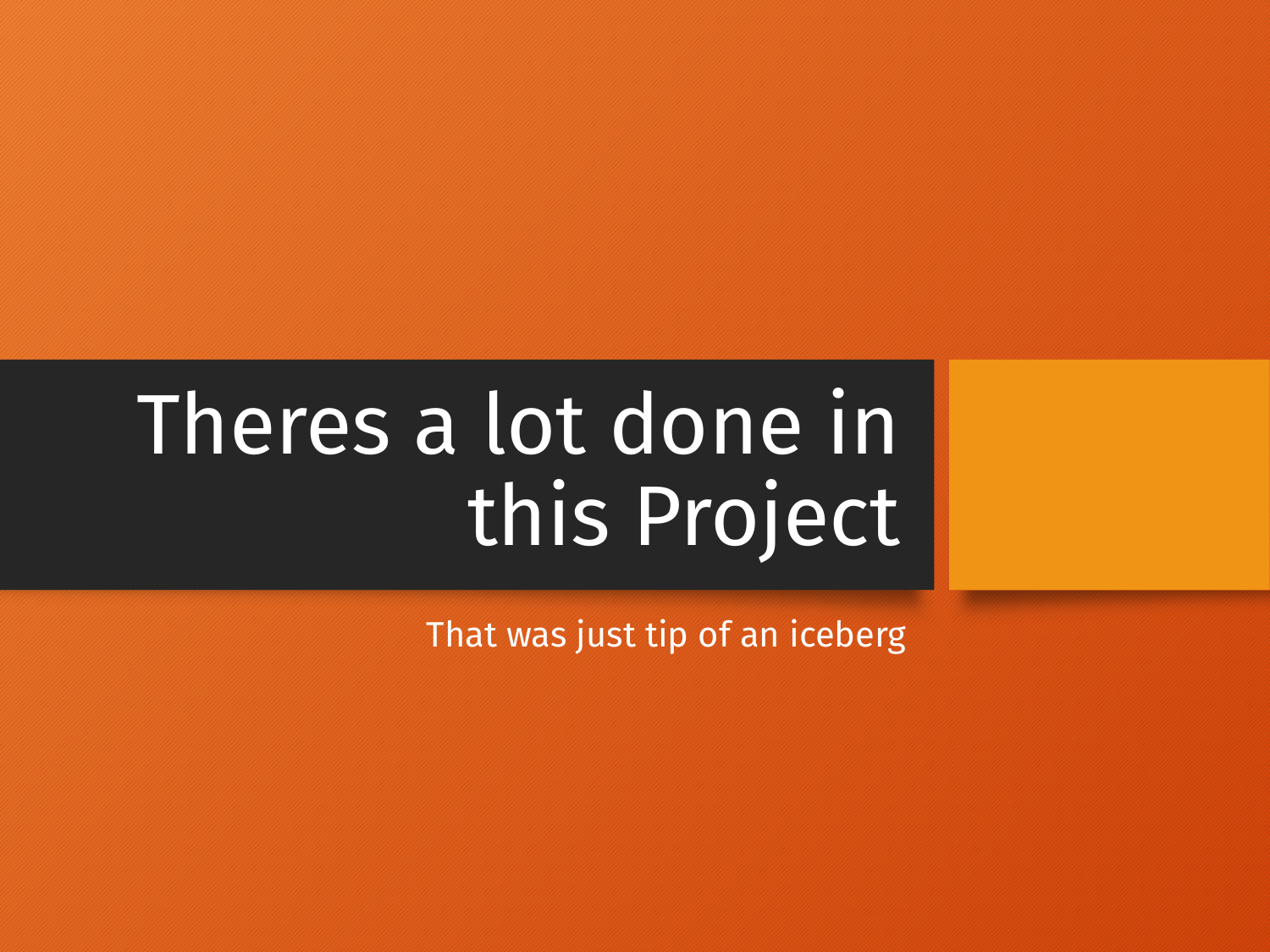

# Theres a lot done in this Project
That was just tip of an iceberg